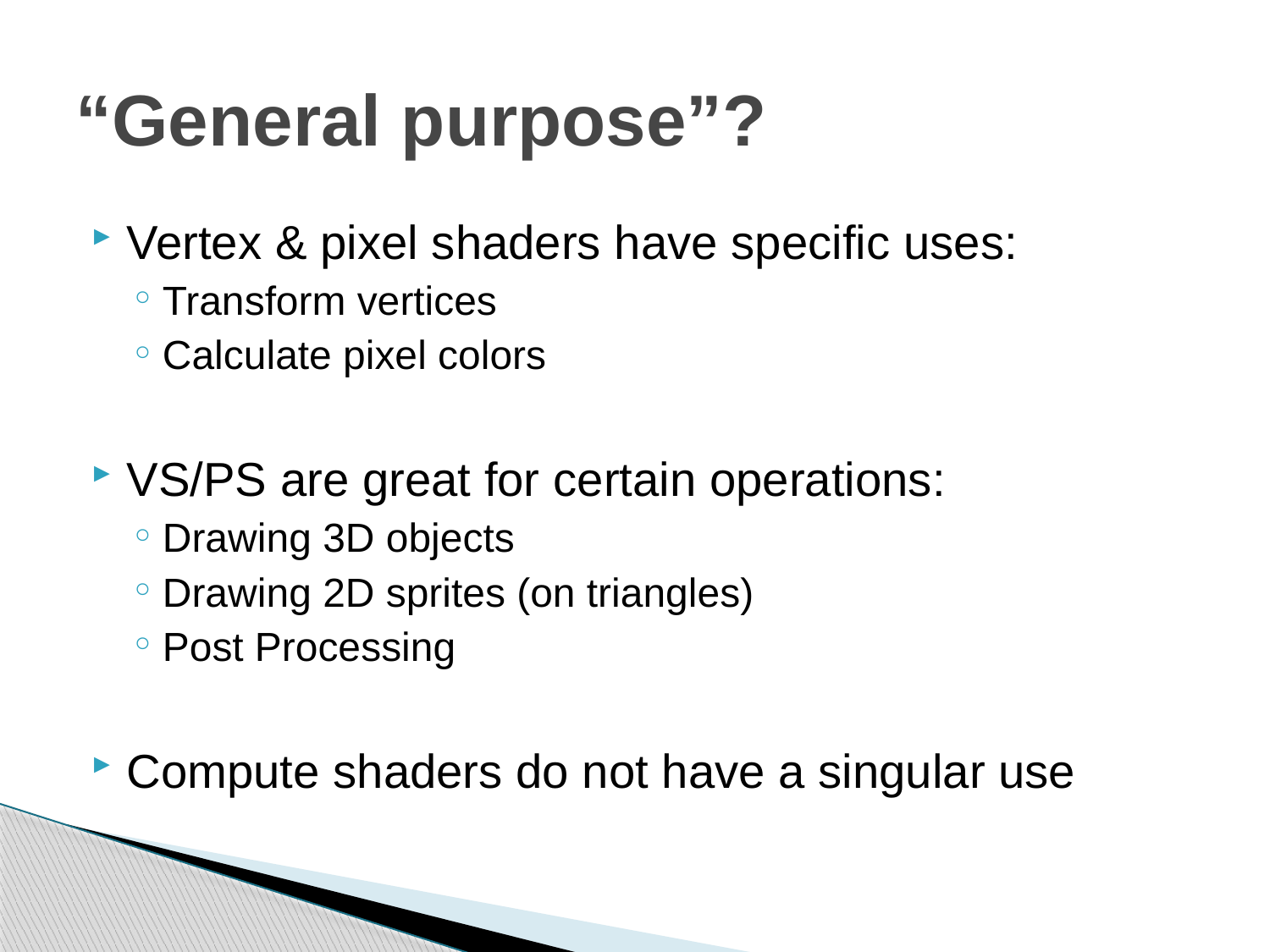

# “General purpose”?
Vertex & pixel shaders have specific uses:
Transform vertices
Calculate pixel colors

VS/PS are great for certain operations:
Drawing 3D objects
Drawing 2D sprites (on triangles)
Post Processing

Compute shaders do not have a singular use